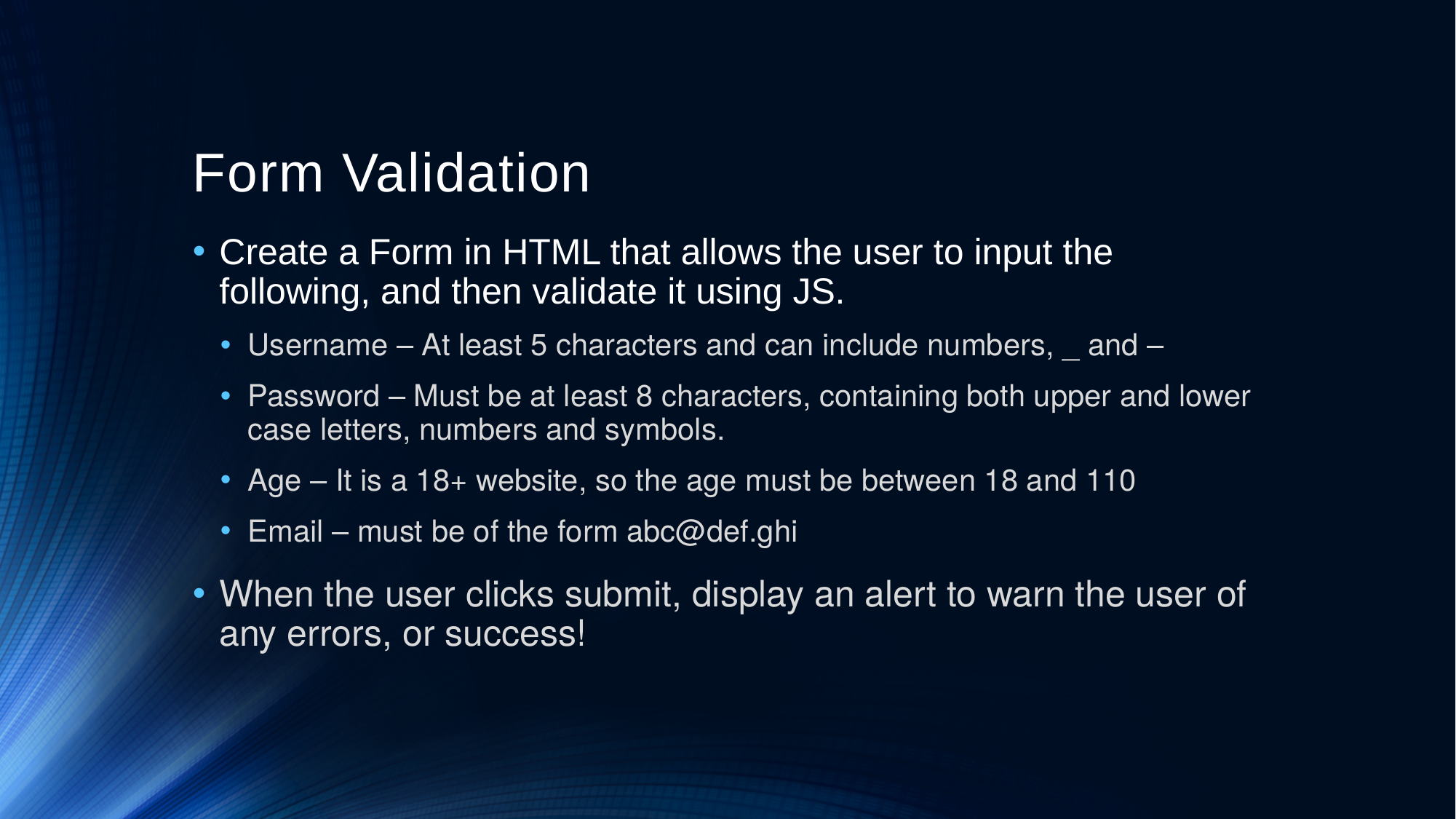

# Form Validation
Create a Form in HTML that allows the user to input the following, and then validate it using JS.
Username – At least 5 characters and can include numbers, _ and –
Password – Must be at least 8 characters, containing both upper and lower case letters, numbers and symbols.
Age – It is a 18+ website, so the age must be between 18 and 110
Email – must be of the form abc@def.ghi
When the user clicks submit, display an alert to warn the user of any errors, or success!